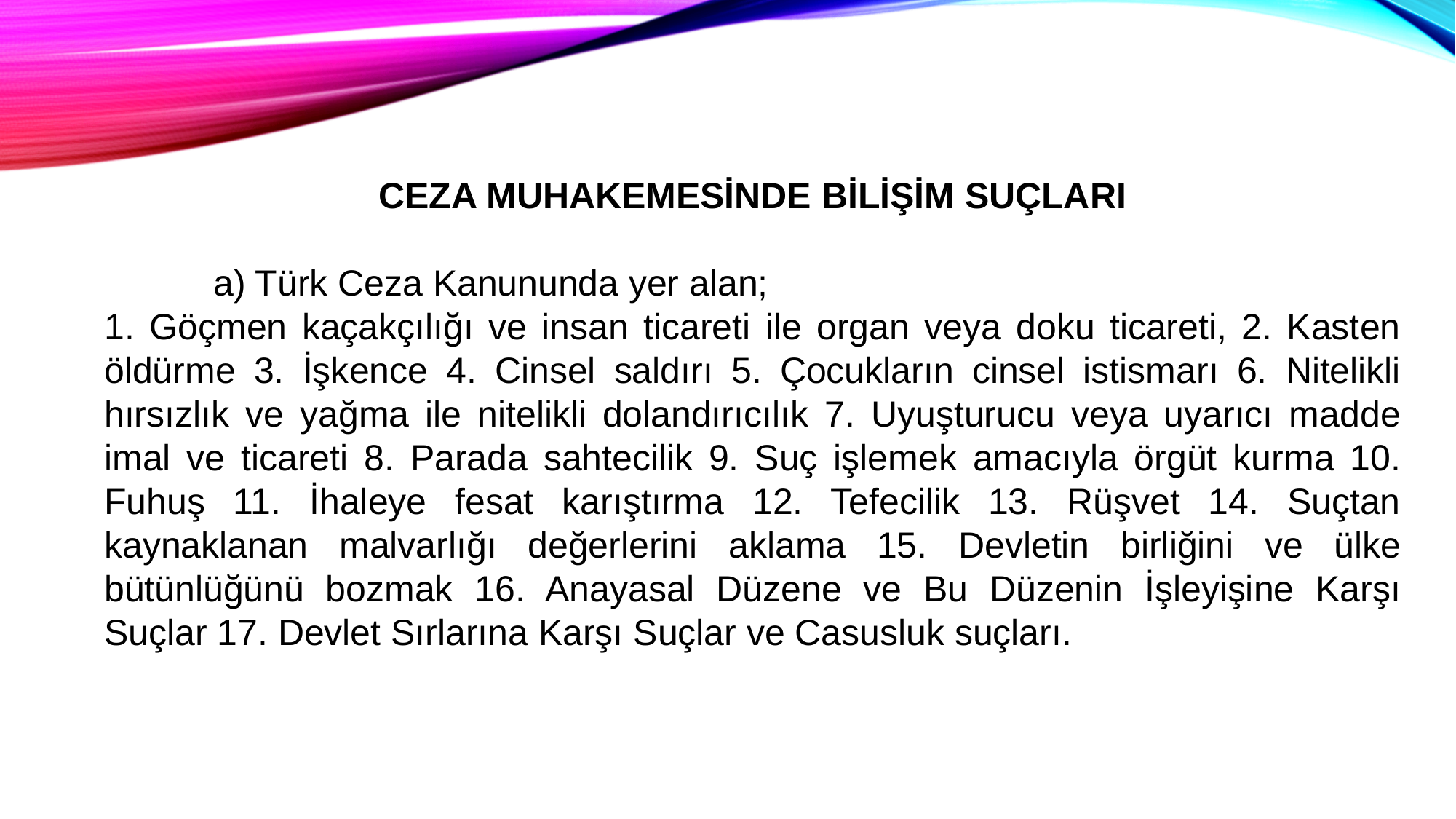

CEZA MUHAKEMESİNDE BİLİŞİM SUÇLARI

	a) Türk Ceza Kanununda yer alan;
1. Göçmen kaçakçılığı ve insan ticareti ile organ veya doku ticareti, 2. Kasten öldürme 3. İşkence 4. Cinsel saldırı 5. Çocukların cinsel istismarı 6. Nitelikli hırsızlık ve yağma ile nitelikli dolandırıcılık 7. Uyuşturucu veya uyarıcı madde imal ve ticareti 8. Parada sahtecilik 9. Suç işlemek amacıyla örgüt kurma 10. Fuhuş 11. İhaleye fesat karıştırma 12. Tefecilik 13. Rüşvet 14. Suçtan kaynaklanan malvarlığı değerlerini aklama 15. Devletin birliğini ve ülke bütünlüğünü bozmak 16. Anayasal Düzene ve Bu Düzenin İşleyişine Karşı Suçlar 17. Devlet Sırlarına Karşı Suçlar ve Casusluk suçları.